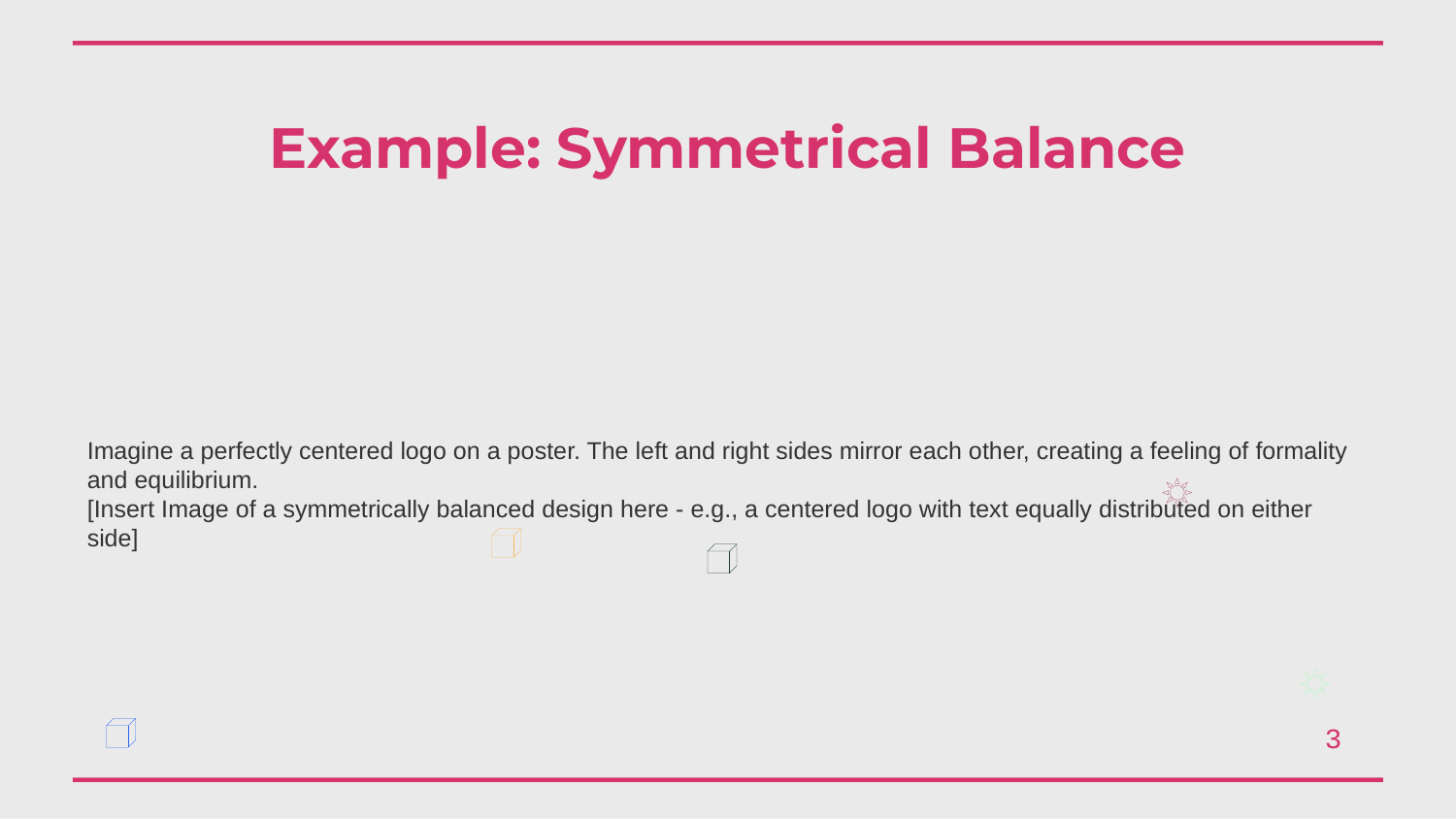

Example: Symmetrical Balance
Imagine a perfectly centered logo on a poster. The left and right sides mirror each other, creating a feeling of formality and equilibrium.
[Insert Image of a symmetrically balanced design here - e.g., a centered logo with text equally distributed on either side]

3